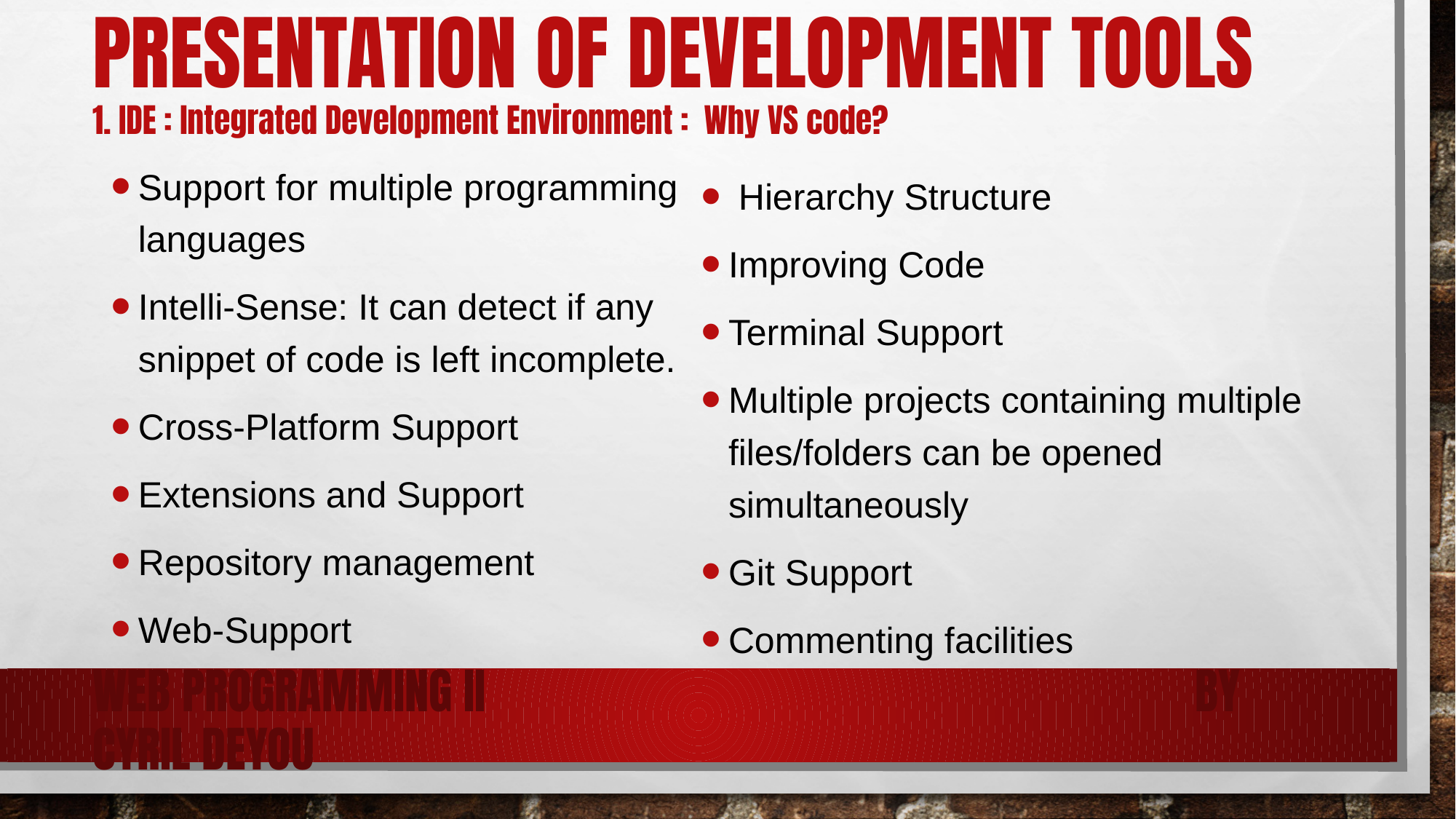

# Presentation of development tools 1. ide : Integrated Development Environment :  Why VS code?
Support for multiple programming languages
Intelli-Sense: It can detect if any snippet of code is left incomplete.
Cross-Platform Support
Extensions and Support
Repository management
Web-Support
 Hierarchy Structure
Improving Code
Terminal Support
Multiple projects containing multiple files/folders can be opened simultaneously
Git Support
Commenting facilities
Web programming II                                                              by Cyril DEYOU